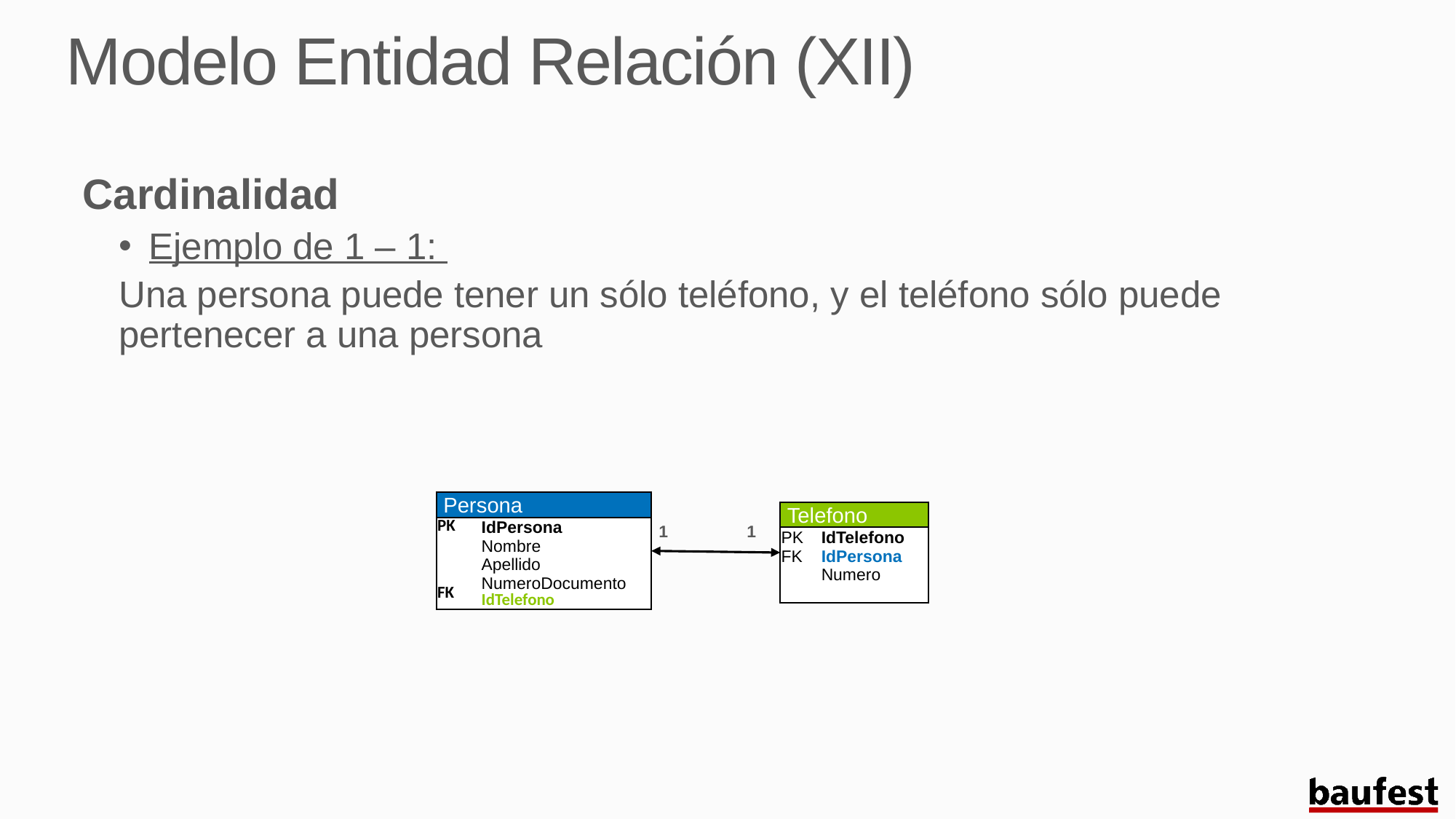

# Modelo Entidad Relación (XII)
Cardinalidad
Ejemplo de 1 – 1:
Una persona puede tener un sólo teléfono, y el teléfono sólo puede pertenecer a una persona

| Persona |  |
| --- | --- |
| PK FK | IdPersona Nombre Apellido NumeroDocumento IdTelefono |
| Telefono |  |
| --- | --- |
| PK FK | IdTelefono IdPersona Numero |
1
1